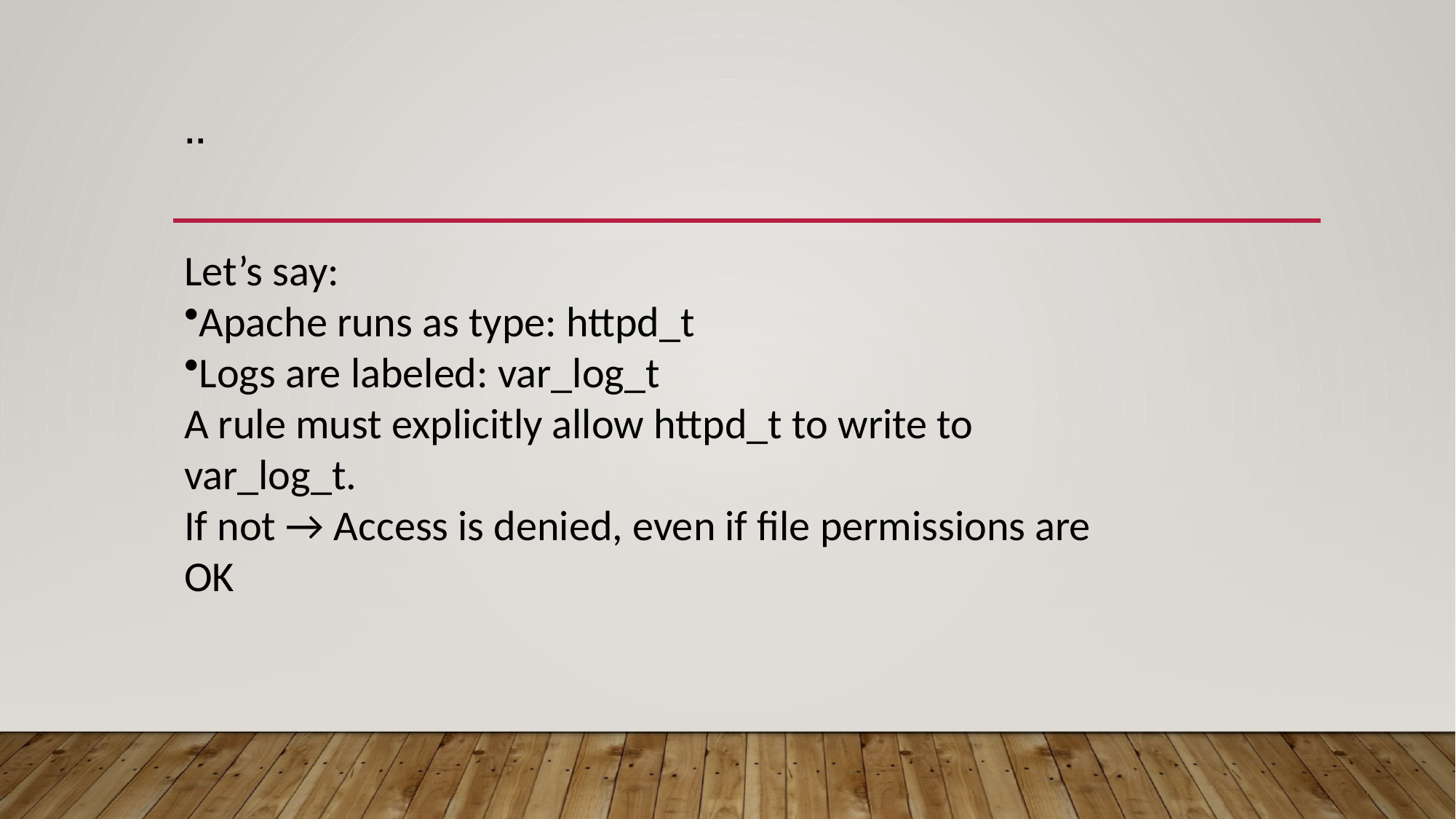

# ..
Let’s say:
Apache runs as type: httpd_t
Logs are labeled: var_log_t
A rule must explicitly allow httpd_t to write to var_log_t.
If not → Access is denied, even if file permissions are OK